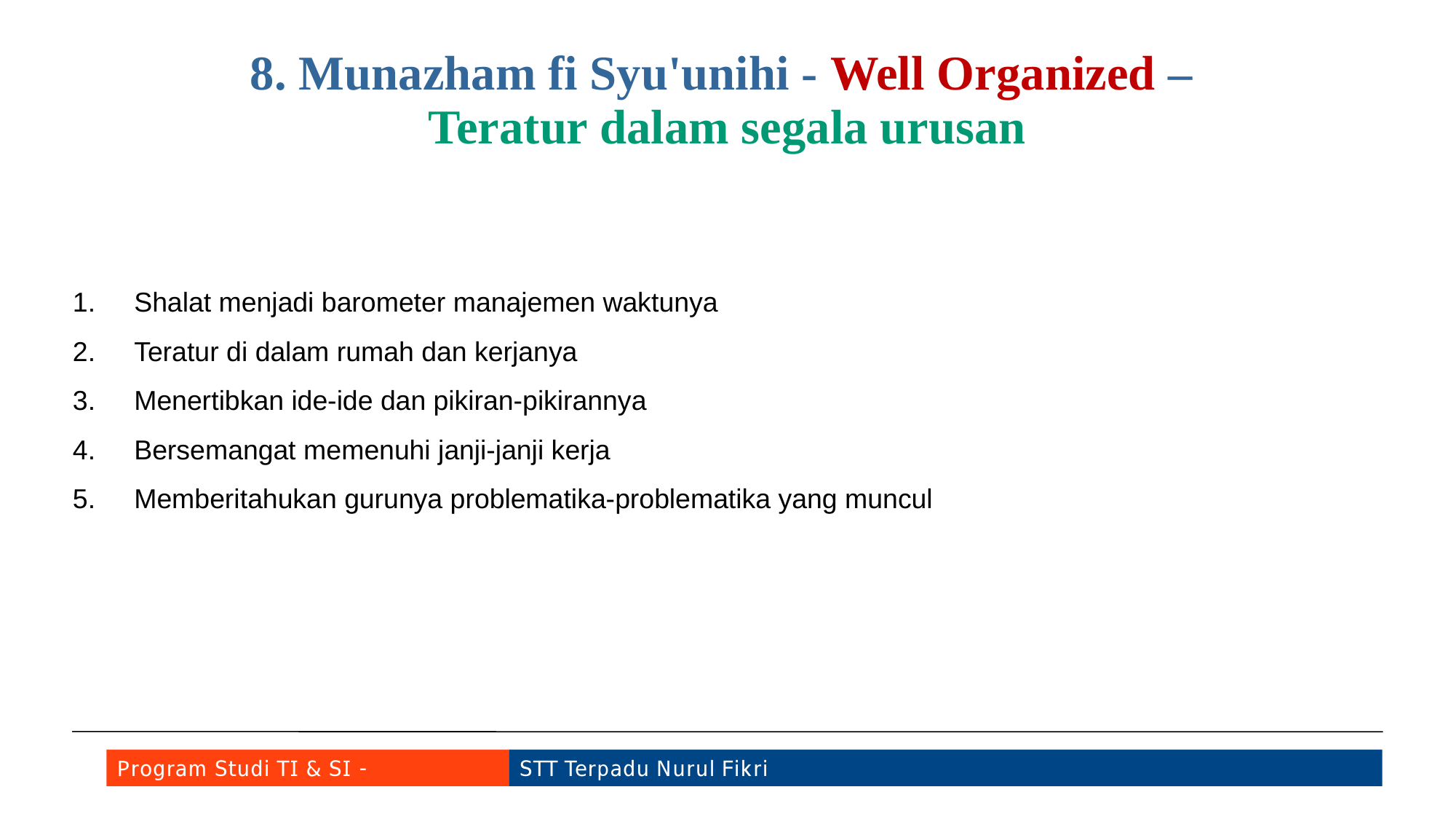

# 8. Munazham fi Syu'unihi - Well Organized – Teratur dalam segala urusan
Shalat menjadi barometer manajemen waktunya
Teratur di dalam rumah dan kerjanya
Menertibkan ide-ide dan pikiran-pikirannya
Bersemangat memenuhi janji-janji kerja
Memberitahukan gurunya problematika-problematika yang muncul